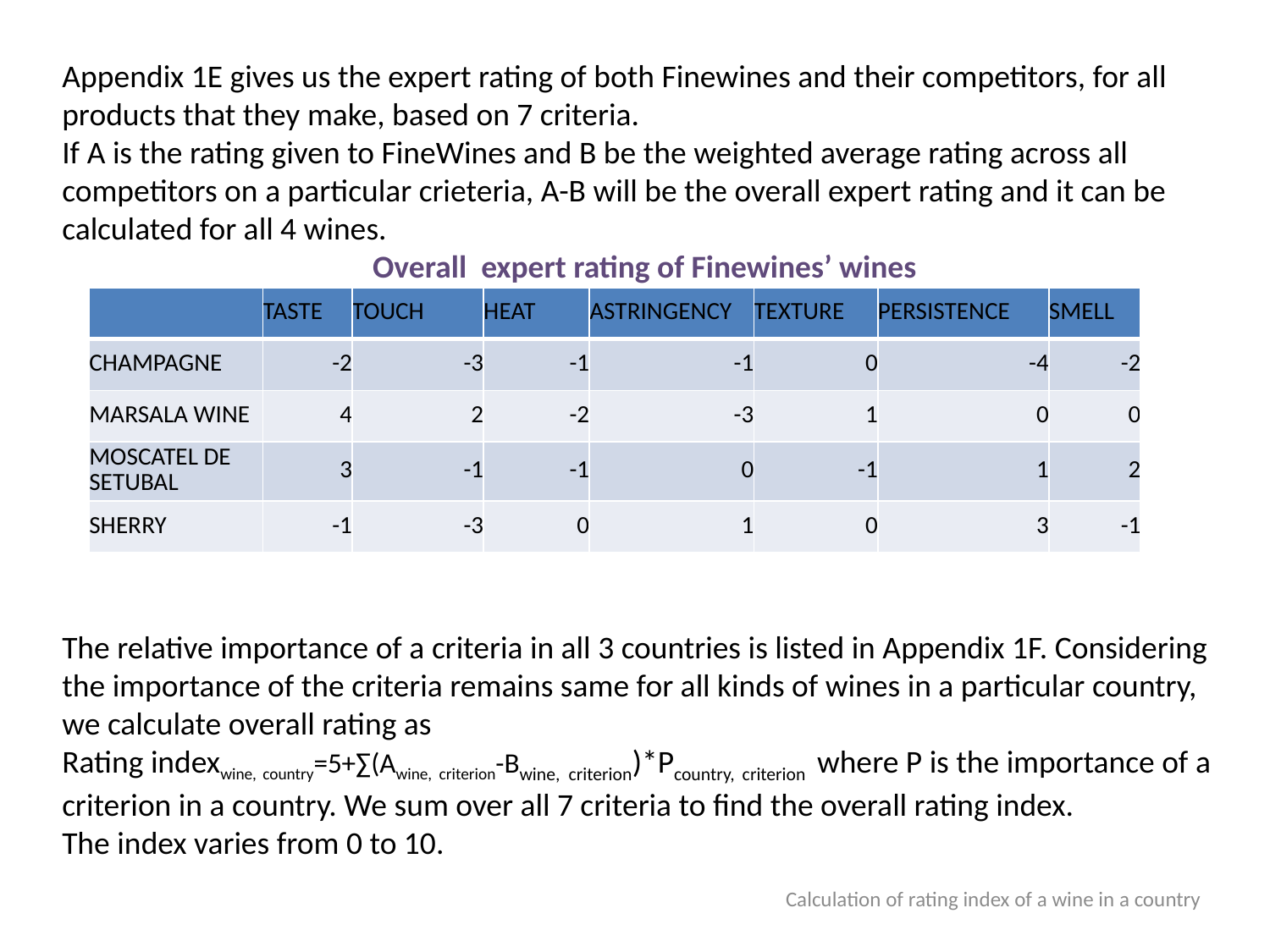

Appendix 1E gives us the expert rating of both Finewines and their competitors, for all products that they make, based on 7 criteria.
If A is the rating given to FineWines and B be the weighted average rating across all competitors on a particular crieteria, A-B will be the overall expert rating and it can be calculated for all 4 wines.
Overall  expert rating of Finewines’ wines

The relative importance of a criteria in all 3 countries is listed in Appendix 1F. Considering the importance of the criteria remains same for all kinds of wines in a particular country, we calculate overall rating as
Rating indexwine, country=5+∑(Awine,  criterion-Bwine,  criterion)*Pcountry, criterion  where P is the importance of a criterion in a country. We sum over all 7 criteria to find the overall rating index.
The index varies from 0 to 10.
|  | TASTE | TOUCH | HEAT | ASTRINGENCY | TEXTURE | PERSISTENCE | SMELL |
| --- | --- | --- | --- | --- | --- | --- | --- |
| CHAMPAGNE | -2 | -3 | -1 | -1 | 0 | -4 | -2 |
| MARSALA WINE | 4 | 2 | -2 | -3 | 1 | 0 | 0 |
| MOSCATEL DE SETUBAL | 3 | -1 | -1 | 0 | -1 | 1 | 2 |
| SHERRY | -1 | -3 | 0 | 1 | 0 | 3 | -1 |
Calculation of rating index of a wine in a country